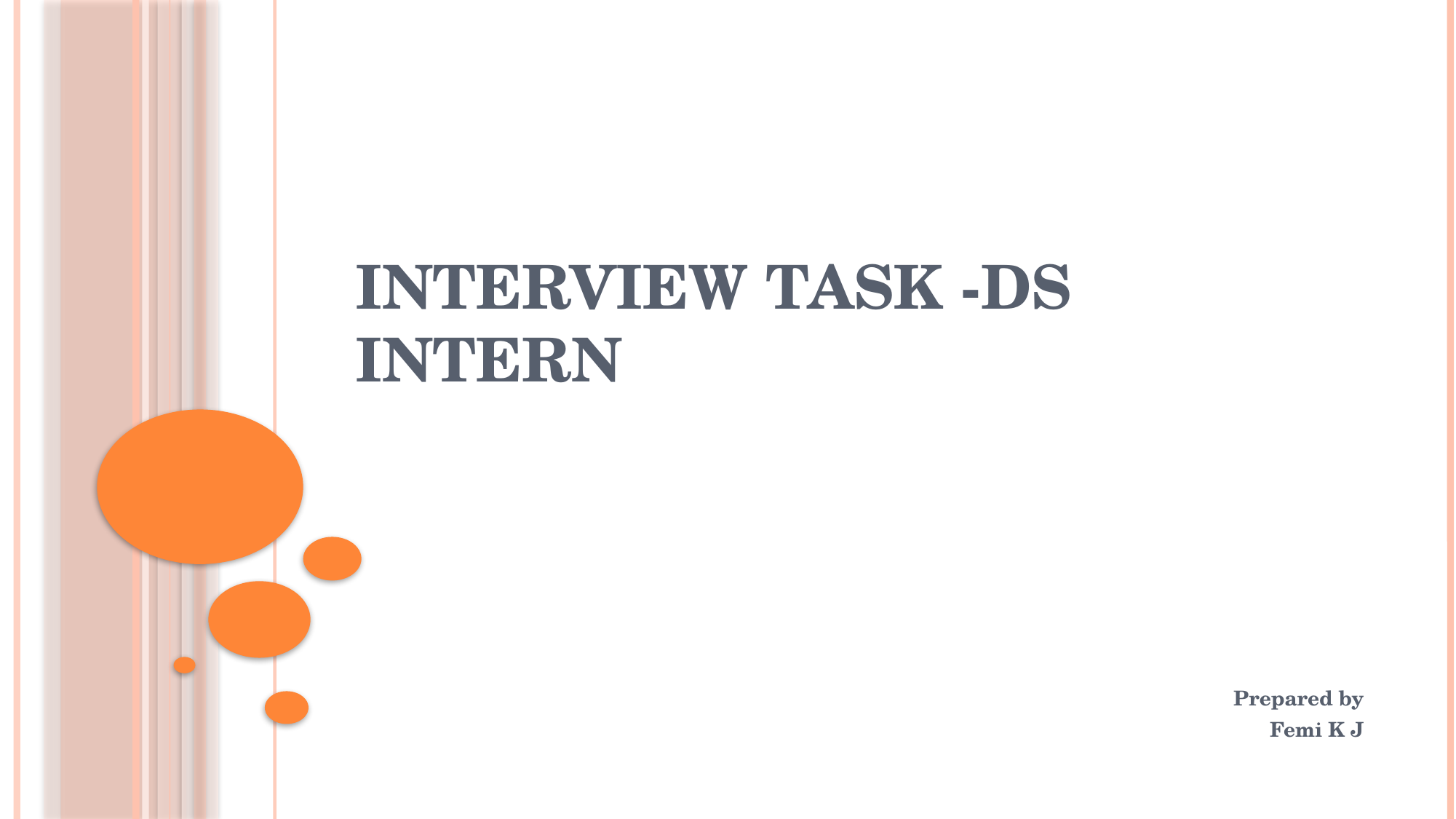

# Interview Task -DS Intern
Prepared by
Femi K J